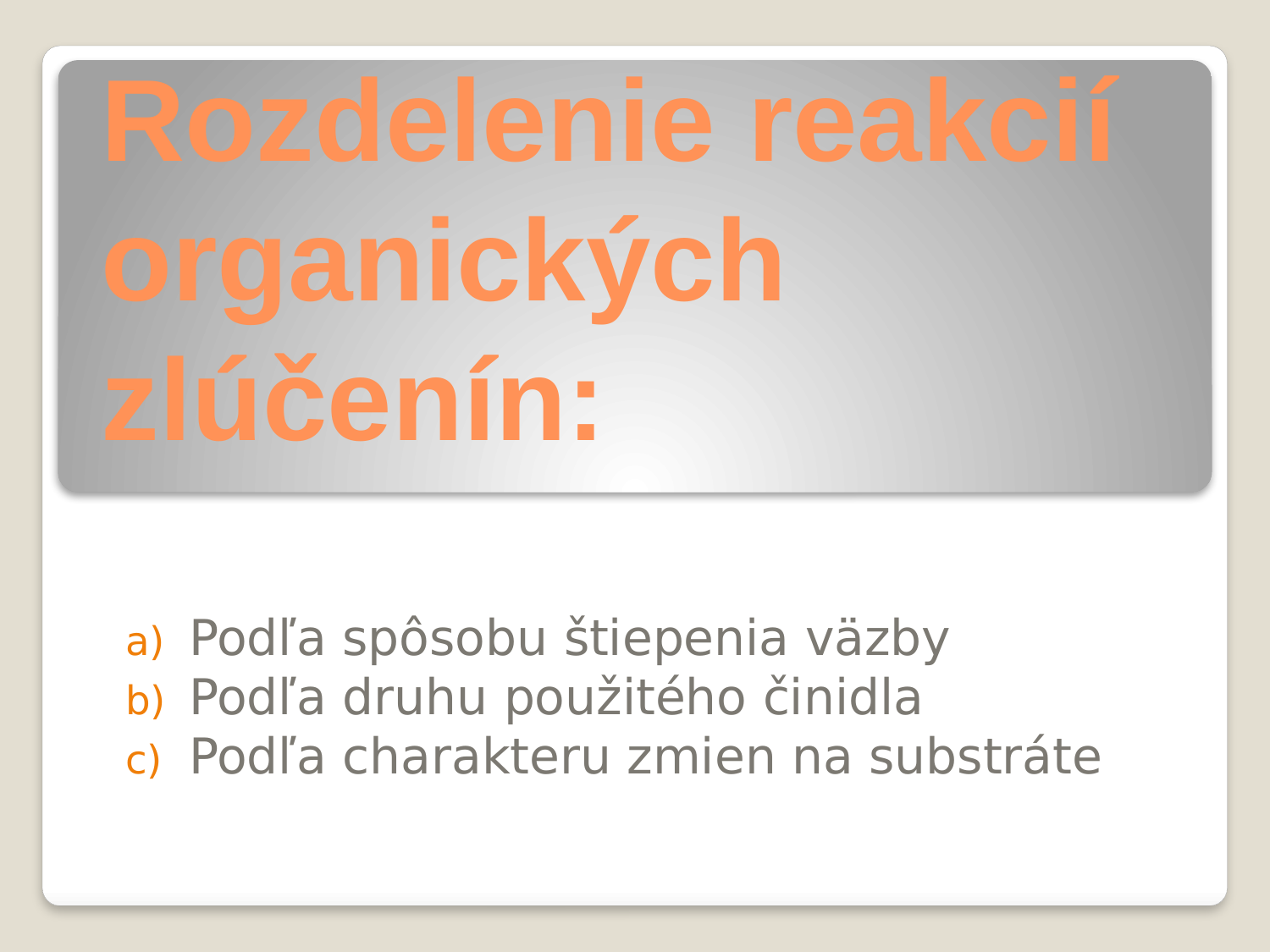

# Rozdelenie reakcií organických zlúčenín:
Podľa spôsobu štiepenia väzby
Podľa druhu použitého činidla
Podľa charakteru zmien na substráte